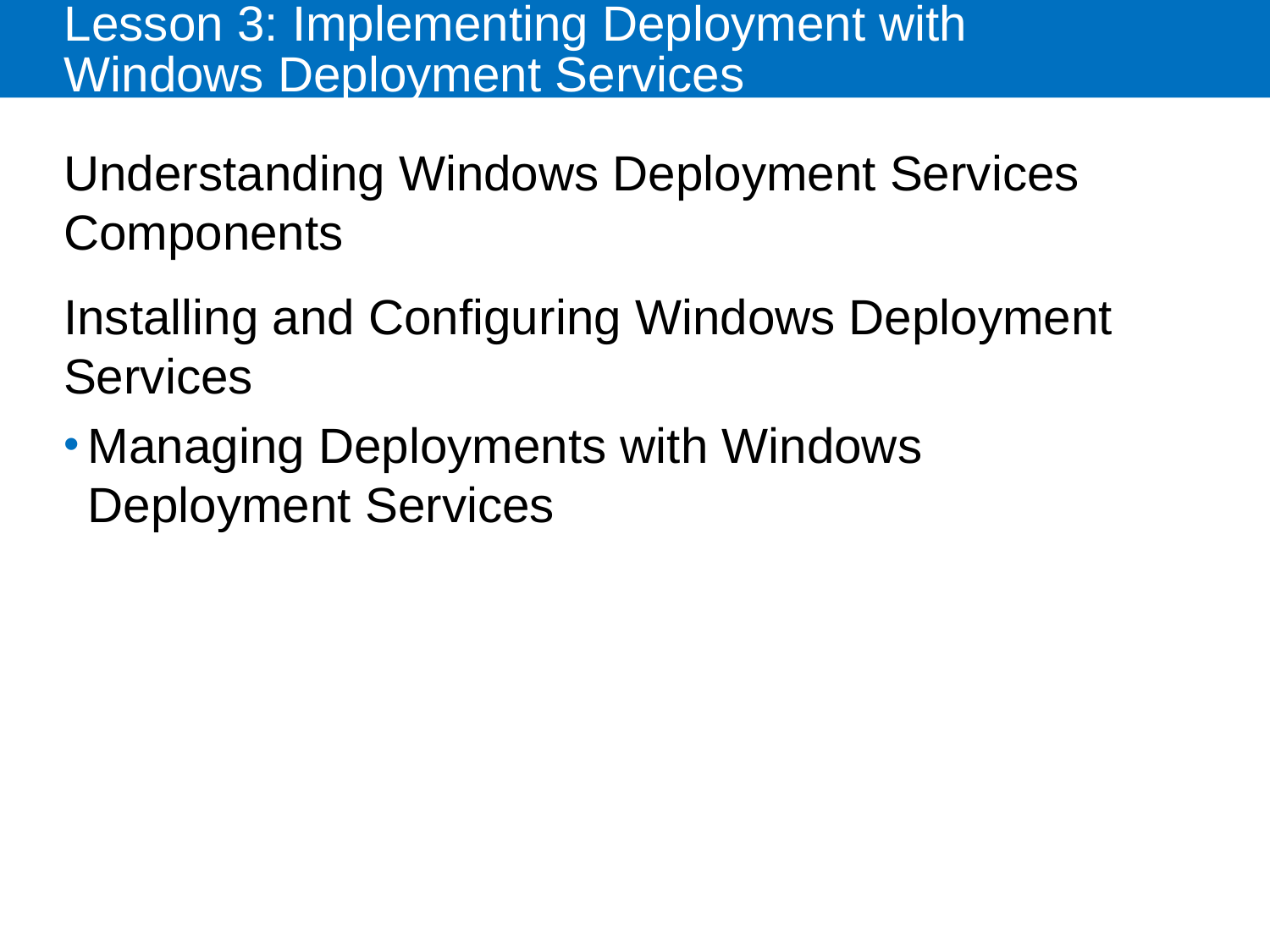

# Lesson 3: Implementing Deployment with Windows Deployment Services
Understanding Windows Deployment Services Components
Installing and Configuring Windows Deployment Services
Managing Deployments with Windows Deployment Services